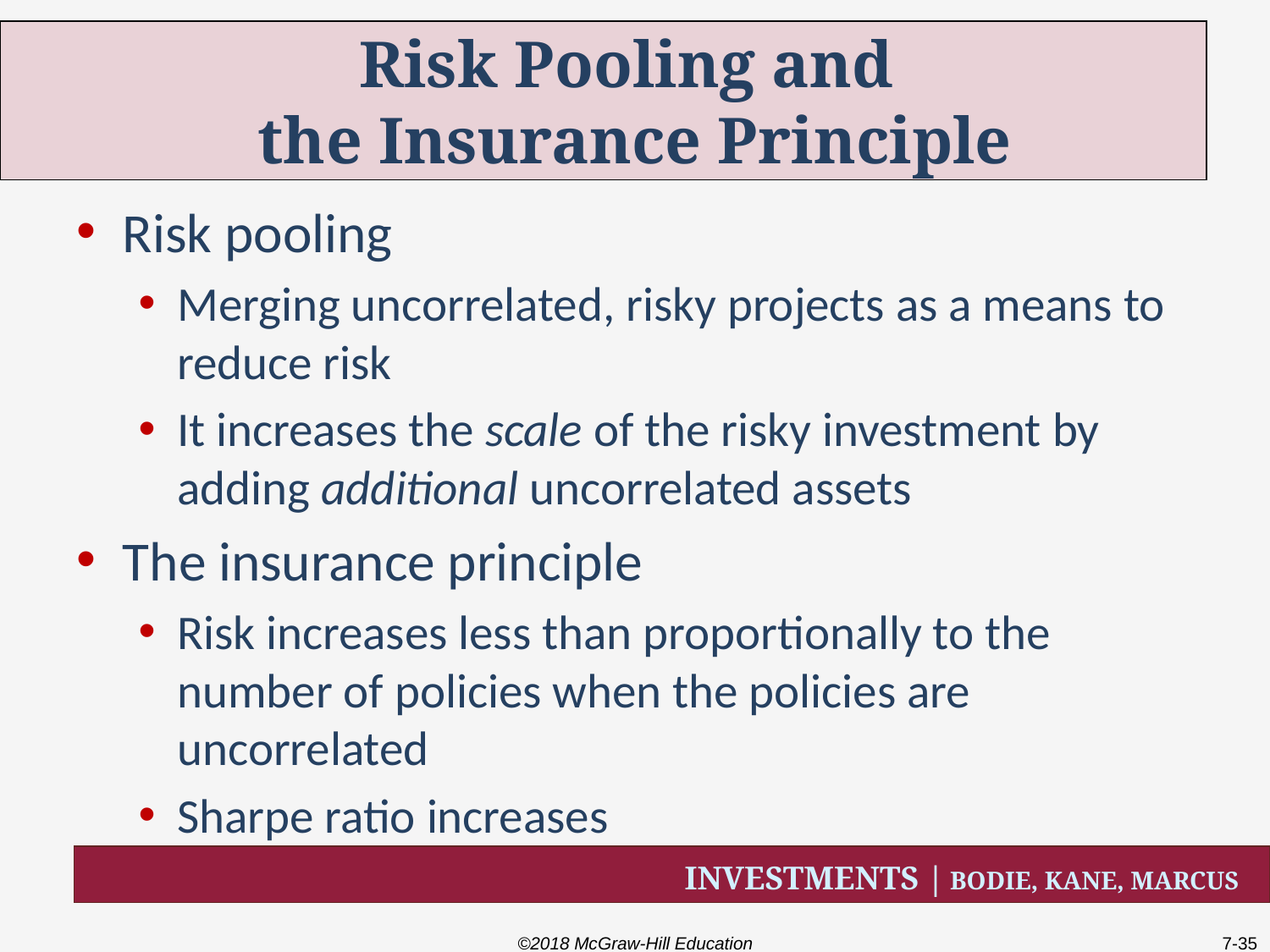

# Risk Pooling and the Insurance Principle
Risk pooling
Merging uncorrelated, risky projects as a means to reduce risk
It increases the scale of the risky investment by adding additional uncorrelated assets
The insurance principle
Risk increases less than proportionally to the number of policies when the policies are uncorrelated
Sharpe ratio increases
©2018 McGraw-Hill Education
7-35